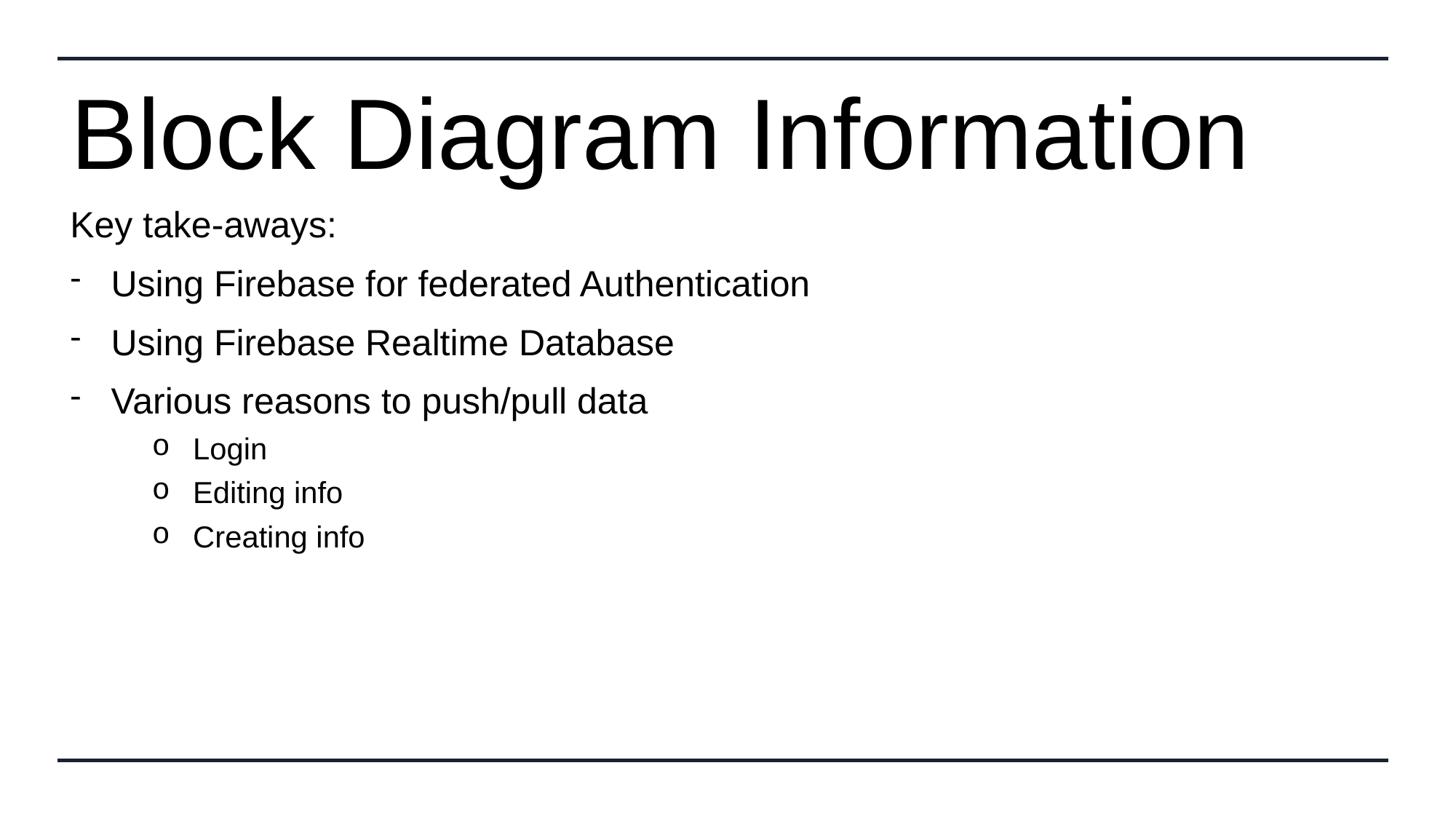

Block Diagram Information
Key take-aways:
Using Firebase for federated Authentication
Using Firebase Realtime Database
Various reasons to push/pull data
Login
Editing info
Creating info